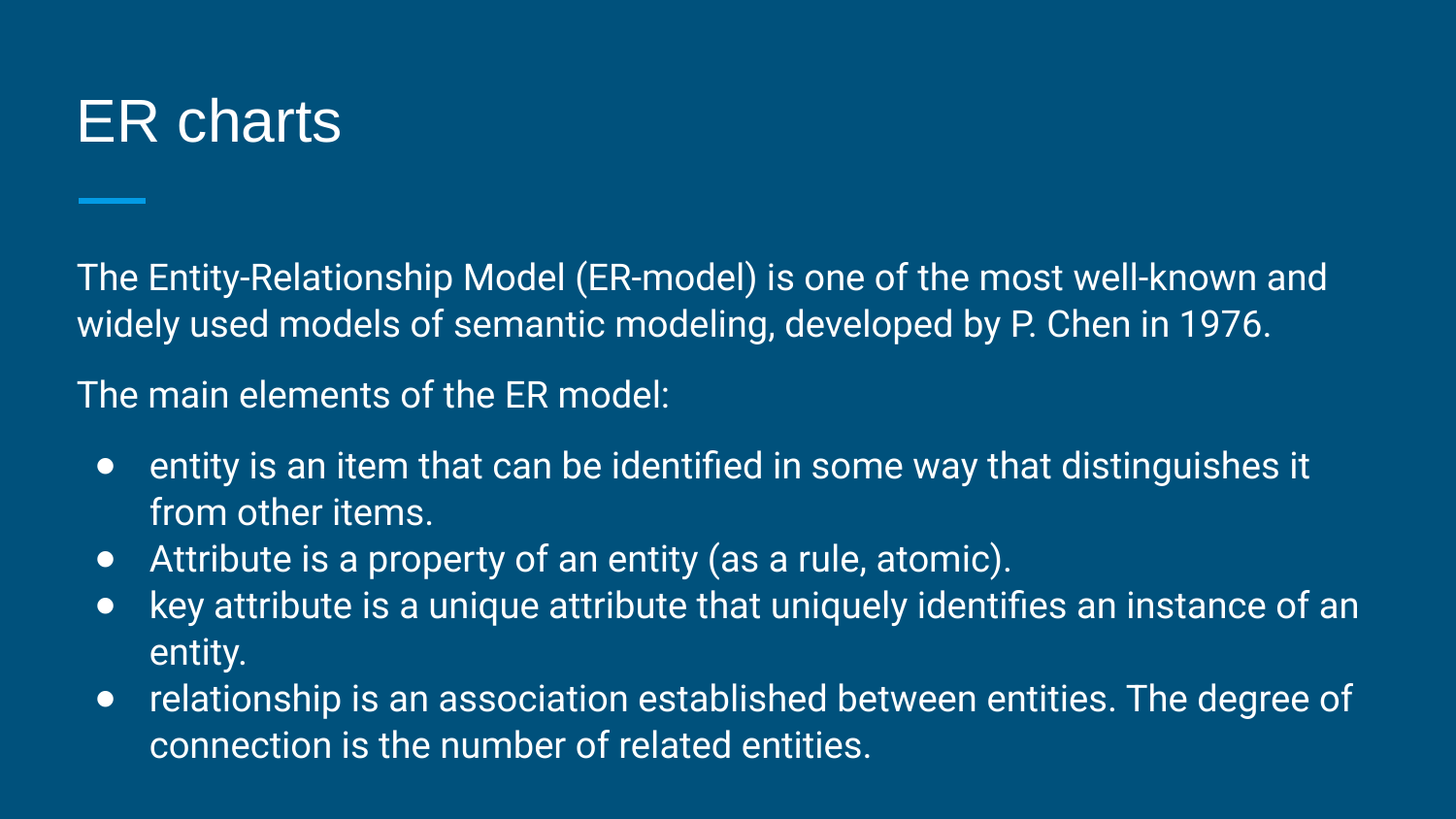

# ER charts
The Entity-Relationship Model (ER-model) is one of the most well-known and widely used models of semantic modeling, developed by P. Chen in 1976.
The main elements of the ER model:
entity is an item that can be identified in some way that distinguishes it from other items.
Attribute is a property of an entity (as a rule, atomic).
key attribute is a unique attribute that uniquely identifies an instance of an entity.
relationship is an association established between entities. The degree of connection is the number of related entities.